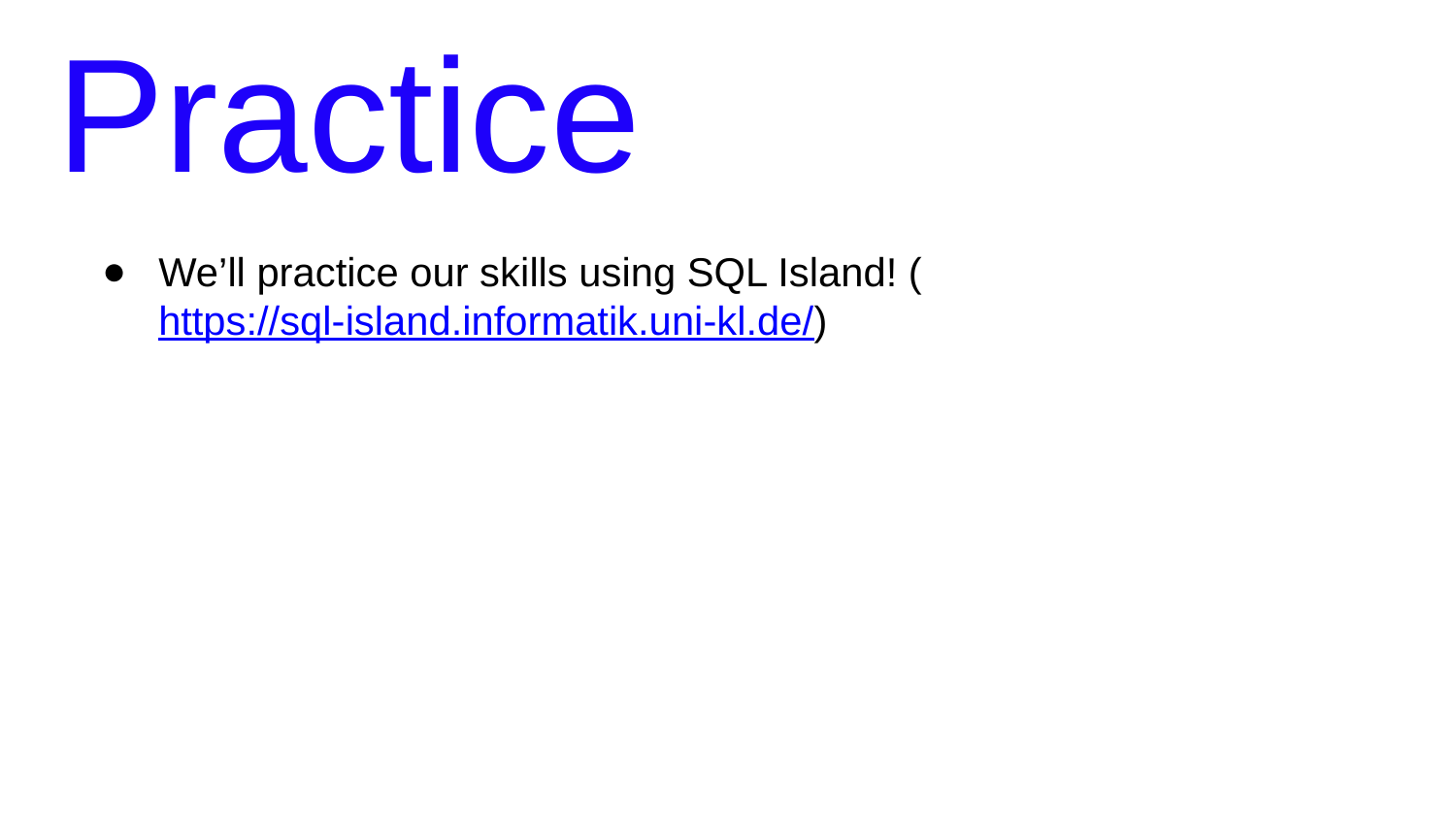

# Practice
We’ll practice our skills using SQL Island! (https://sql-island.informatik.uni-kl.de/)